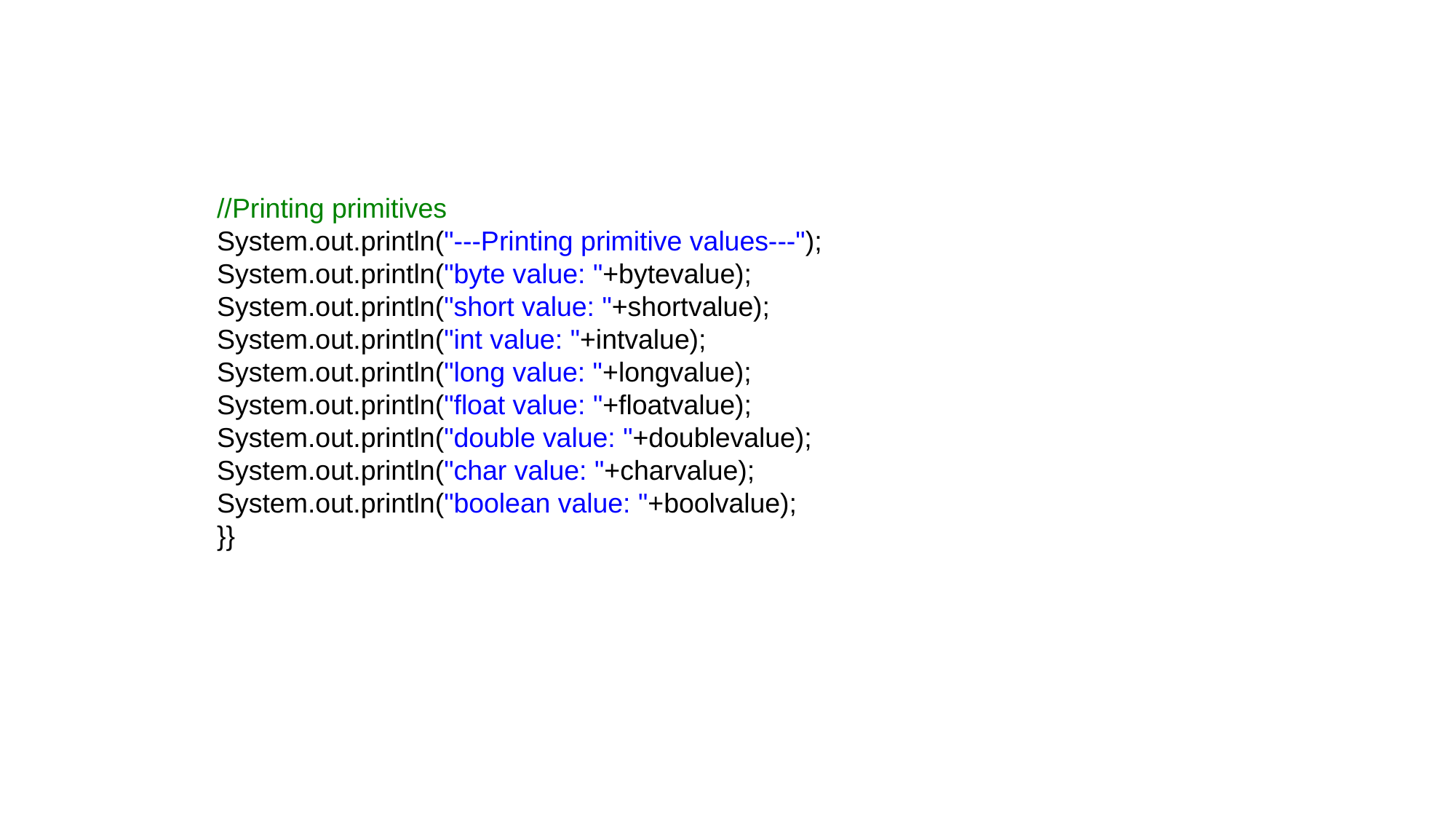

//Printing primitives
System.out.println("---Printing primitive values---");
System.out.println("byte value: "+bytevalue);
System.out.println("short value: "+shortvalue);
System.out.println("int value: "+intvalue);
System.out.println("long value: "+longvalue);
System.out.println("float value: "+floatvalue);
System.out.println("double value: "+doublevalue);
System.out.println("char value: "+charvalue);
System.out.println("boolean value: "+boolvalue);
}}